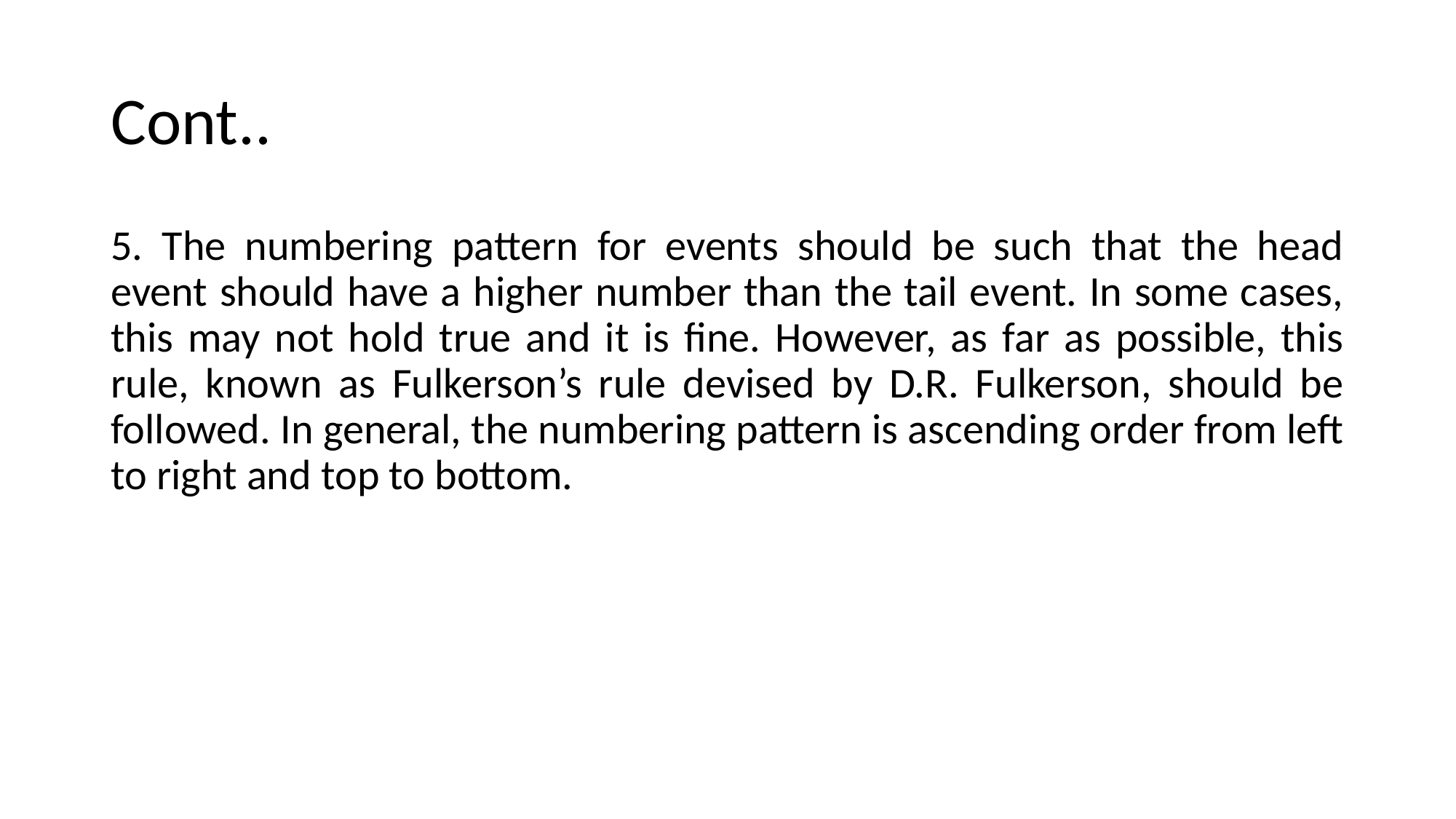

# Cont..
5. The numbering pattern for events should be such that the head event should have a higher number than the tail event. In some cases, this may not hold true and it is fine. However, as far as possible, this rule, known as Fulkerson’s rule devised by D.R. Fulkerson, should be followed. In general, the numbering pattern is ascending order from left to right and top to bottom.